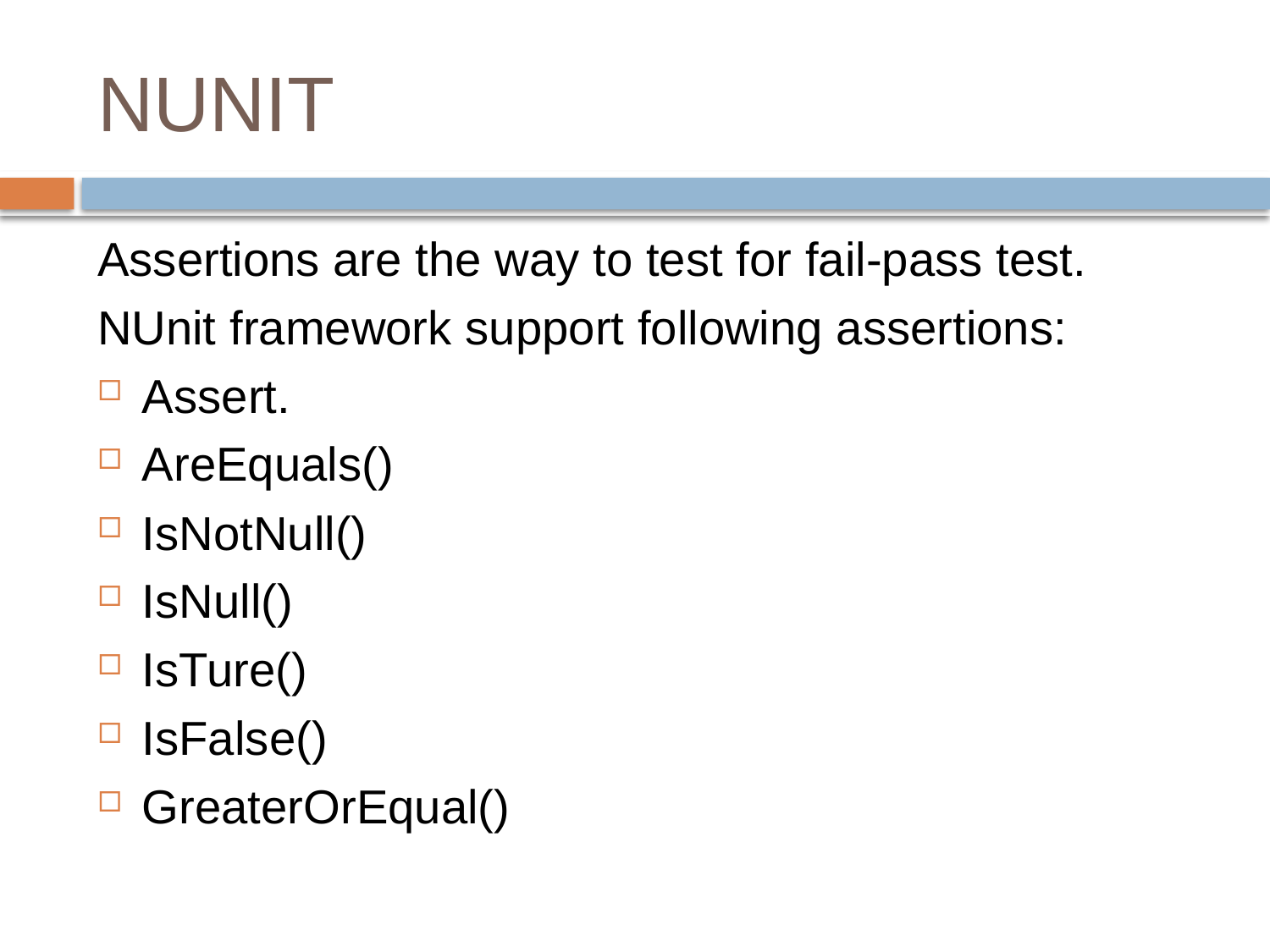

# NUNIT
Assertions are the way to test for fail-pass test.
NUnit framework support following assertions:
Assert.
AreEquals()
IsNotNull()
IsNull()
IsTure()
IsFalse()
GreaterOrEqual()